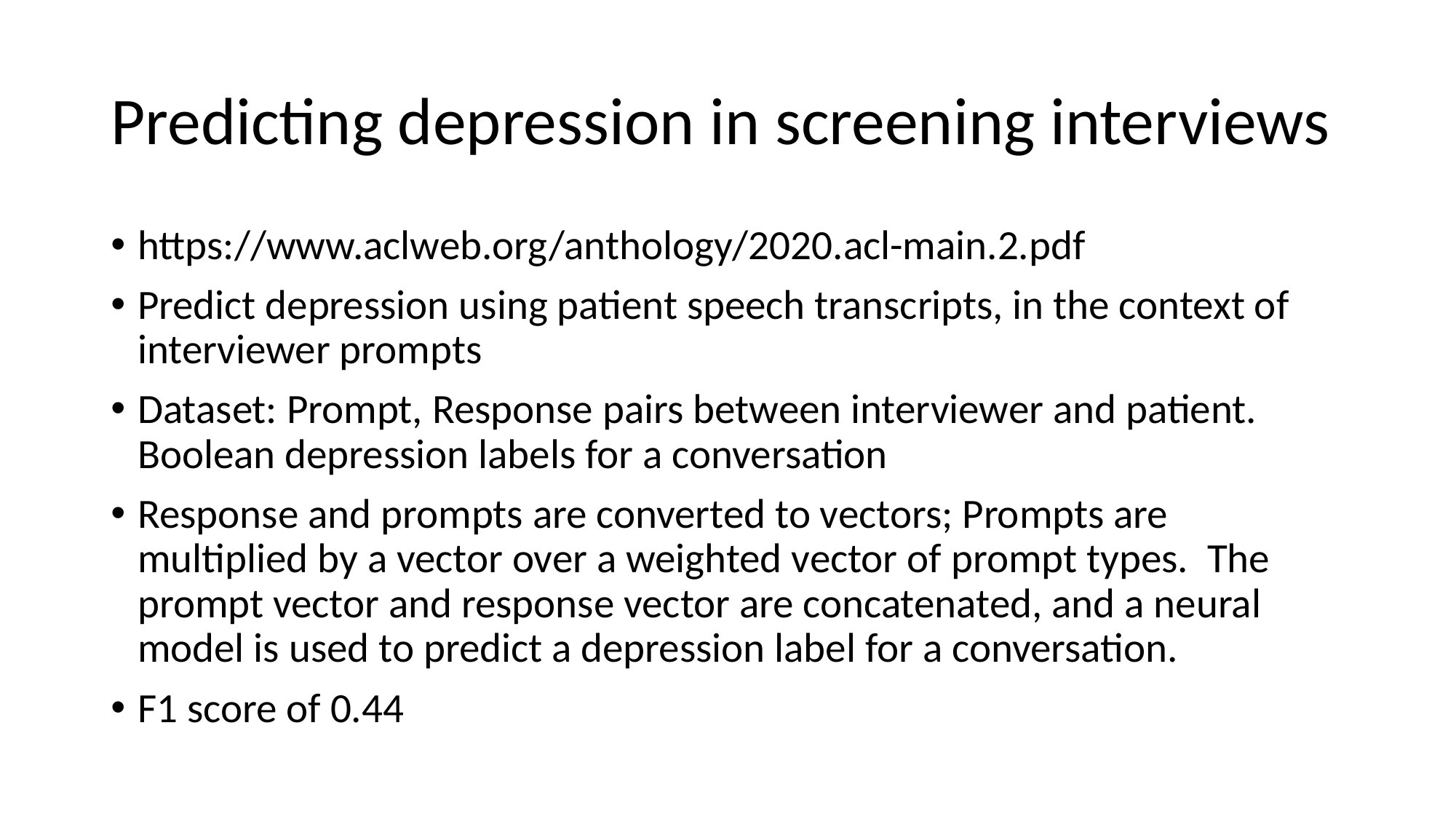

# Predicting depression in screening interviews
https://www.aclweb.org/anthology/2020.acl-main.2.pdf
Predict depression using patient speech transcripts, in the context of interviewer prompts
Dataset: Prompt, Response pairs between interviewer and patient. Boolean depression labels for a conversation
Response and prompts are converted to vectors; Prompts are multiplied by a vector over a weighted vector of prompt types.  The prompt vector and response vector are concatenated, and a neural model is used to predict a depression label for a conversation.
F1 score of 0.44